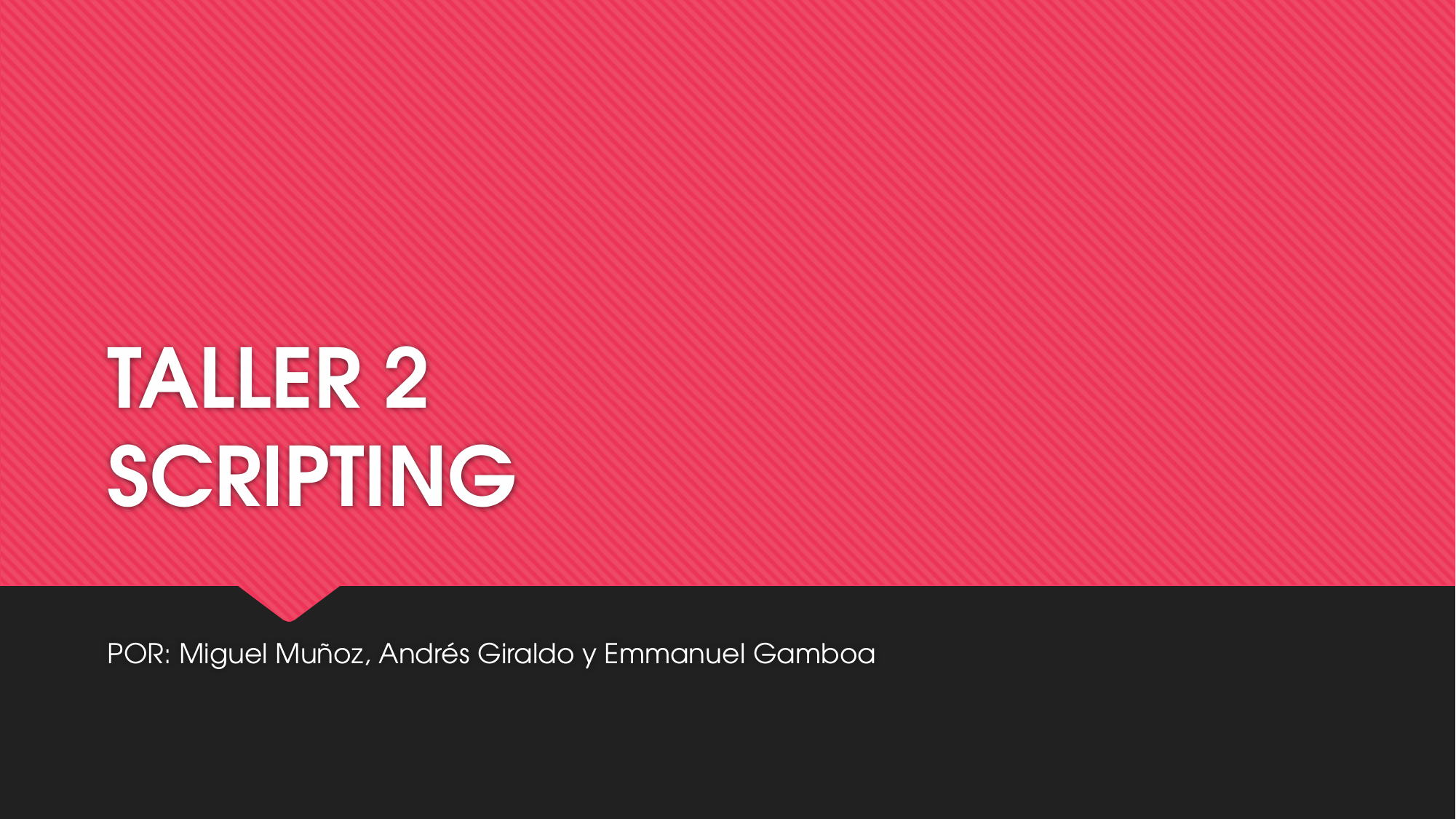

# TALLER 2 SCRIPTING
POR: Miguel Muñoz, Andrés Giraldo y Emmanuel Gamboa